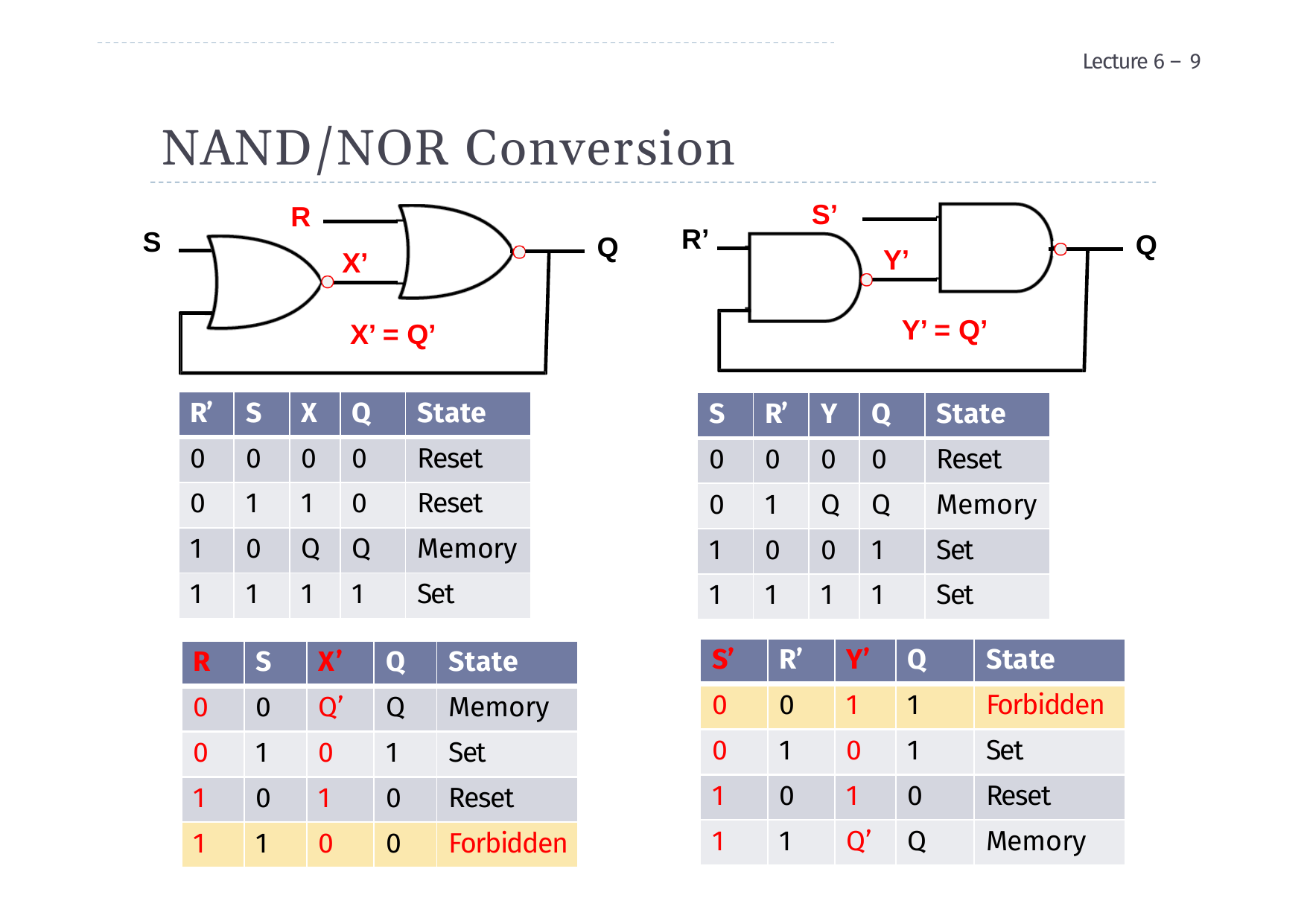

Lecture 6 – 9
# NAND/NOR Conversion
S’
R

R’

S
Q

Q

Y’

X’

Y’ = Q’
X’ = Q’
| R’ | S | X | Q | State |
| --- | --- | --- | --- | --- |
| 0 | 0 | 0 | 0 | Reset |
| 0 | 1 | 1 | 0 | Reset |
| 1 | 0 | Q | Q | Memory |
| 1 | 1 | 1 | 1 | Set |
| S | R’ | Y | Q | State |
| --- | --- | --- | --- | --- |
| 0 | 0 | 0 | 0 | Reset |
| 0 | 1 | Q | Q | Memory |
| 1 | 0 | 0 | 1 | Set |
| 1 | 1 | 1 | 1 | Set |
| S’ | R’ | Y’ | Q | State |
| --- | --- | --- | --- | --- |
| 0 | 0 | 1 | 1 | Forbidden |
| 0 | 1 | 0 | 1 | Set |
| 1 | 0 | 1 | 0 | Reset |
| 1 | 1 | Q’ | Q | Memory |
| R | S | X’ | Q | State |
| --- | --- | --- | --- | --- |
| 0 | 0 | Q’ | Q | Memory |
| 0 | 1 | 0 | 1 | Set |
| 1 | 0 | 1 | 0 | Reset |
| 1 | 1 | 0 | 0 | Forbidden |